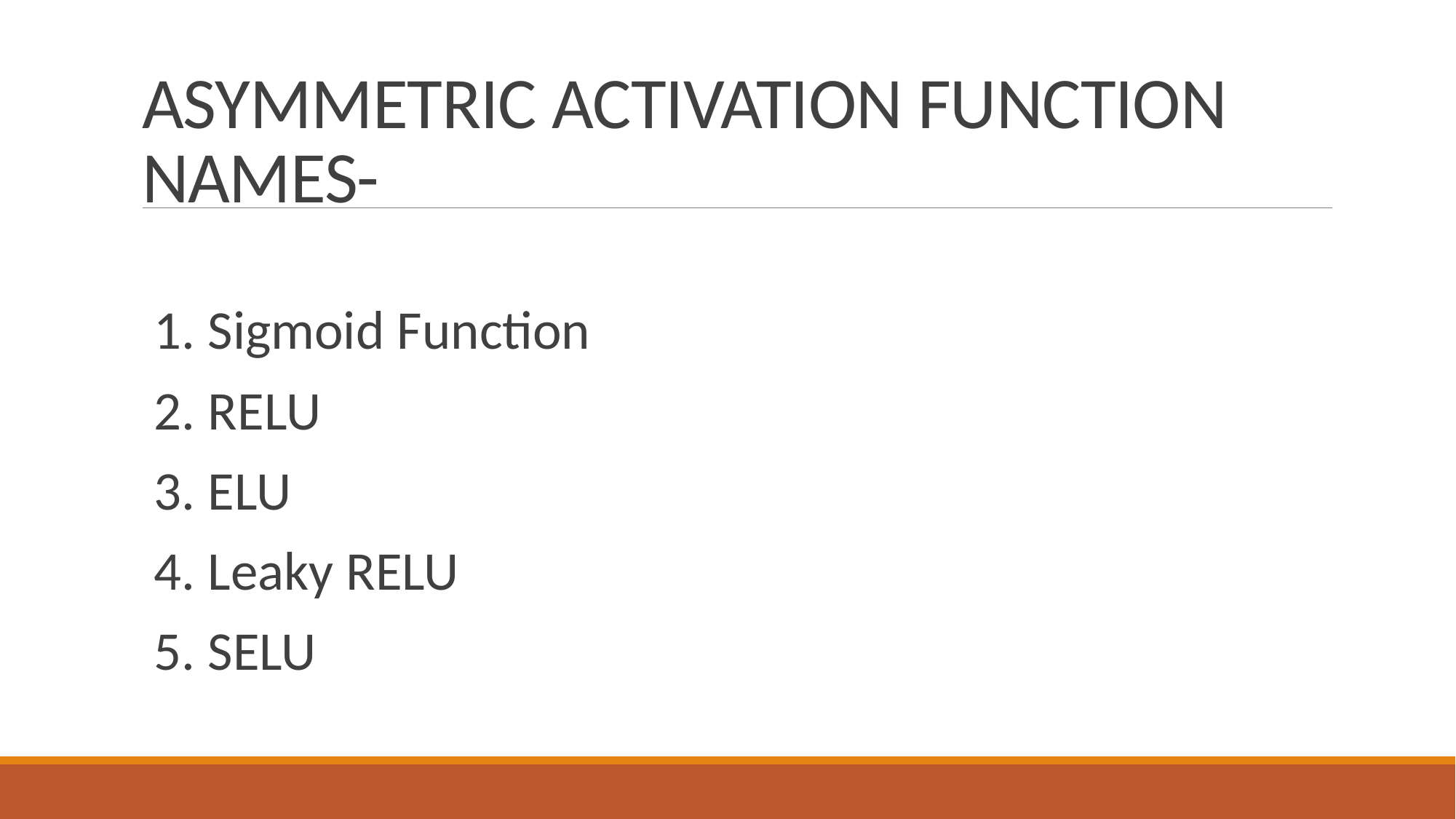

# ASYMMETRIC ACTIVATION FUNCTION NAMES-

1. Sigmoid Function
2. RELU
3. ELU
4. Leaky RELU
5. SELU